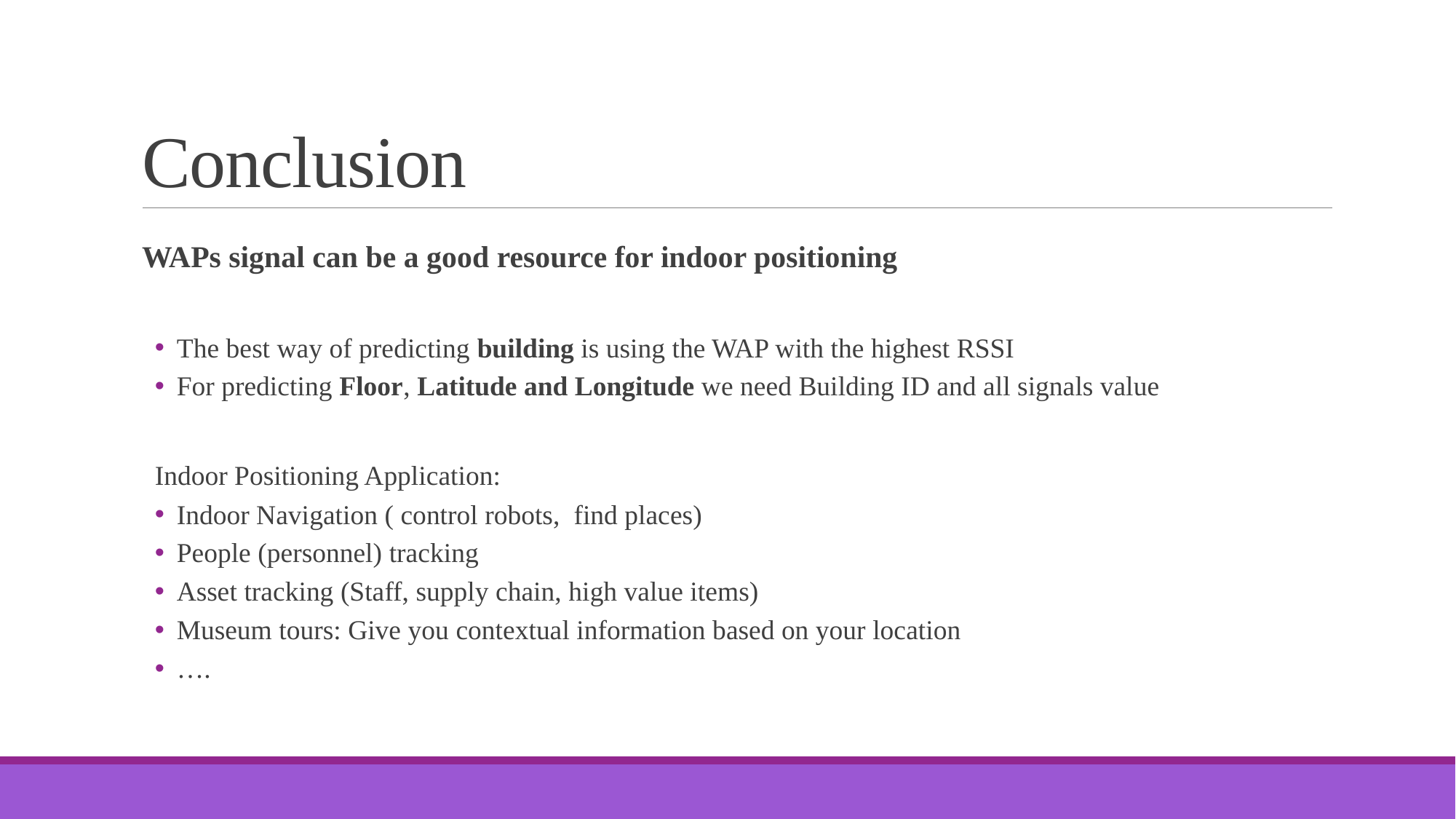

# Conclusion
WAPs signal can be a good resource for indoor positioning

The best way of predicting building is using the WAP with the highest RSSI
For predicting Floor, Latitude and Longitude we need Building ID and all signals value

Indoor Positioning Application:
Indoor Navigation ( control robots,  find places)
People (personnel) tracking
Asset tracking (Staff, supply chain, high value items)
Museum tours: Give you contextual information based on your location
….